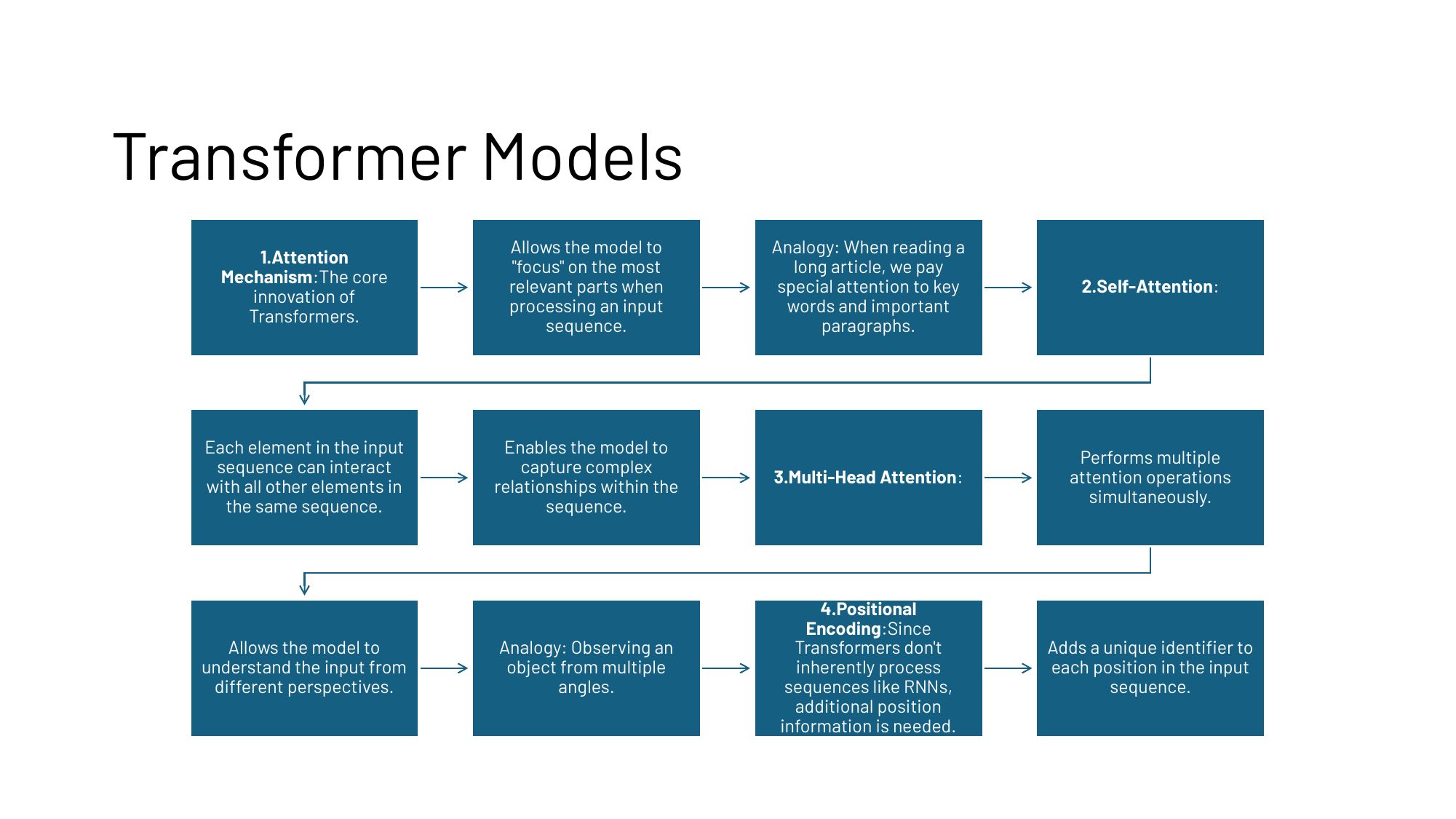

# Transformer Models

1.Attention Mechanism:The core innovation of Transformers.

Allows the model to "focus" on the most relevant parts when processing an input sequence.

Analogy: When reading a long article, we pay special attention to key words and important paragraphs.

2.Self-Attention:

Each element in the input sequence can interact with all other elements in the same sequence.

Enables the model to capture complex relationships within the sequence.

3.Multi-Head Attention:

Performs multiple attention operations simultaneously.

Allows the model to understand the input from different perspectives.

Analogy: Observing an object from multiple angles.

4.Positional Encoding:Since Transformers don't inherently process sequences like RNNs, additional position information is needed.
Adds a unique identifier to each position in the input sequence.